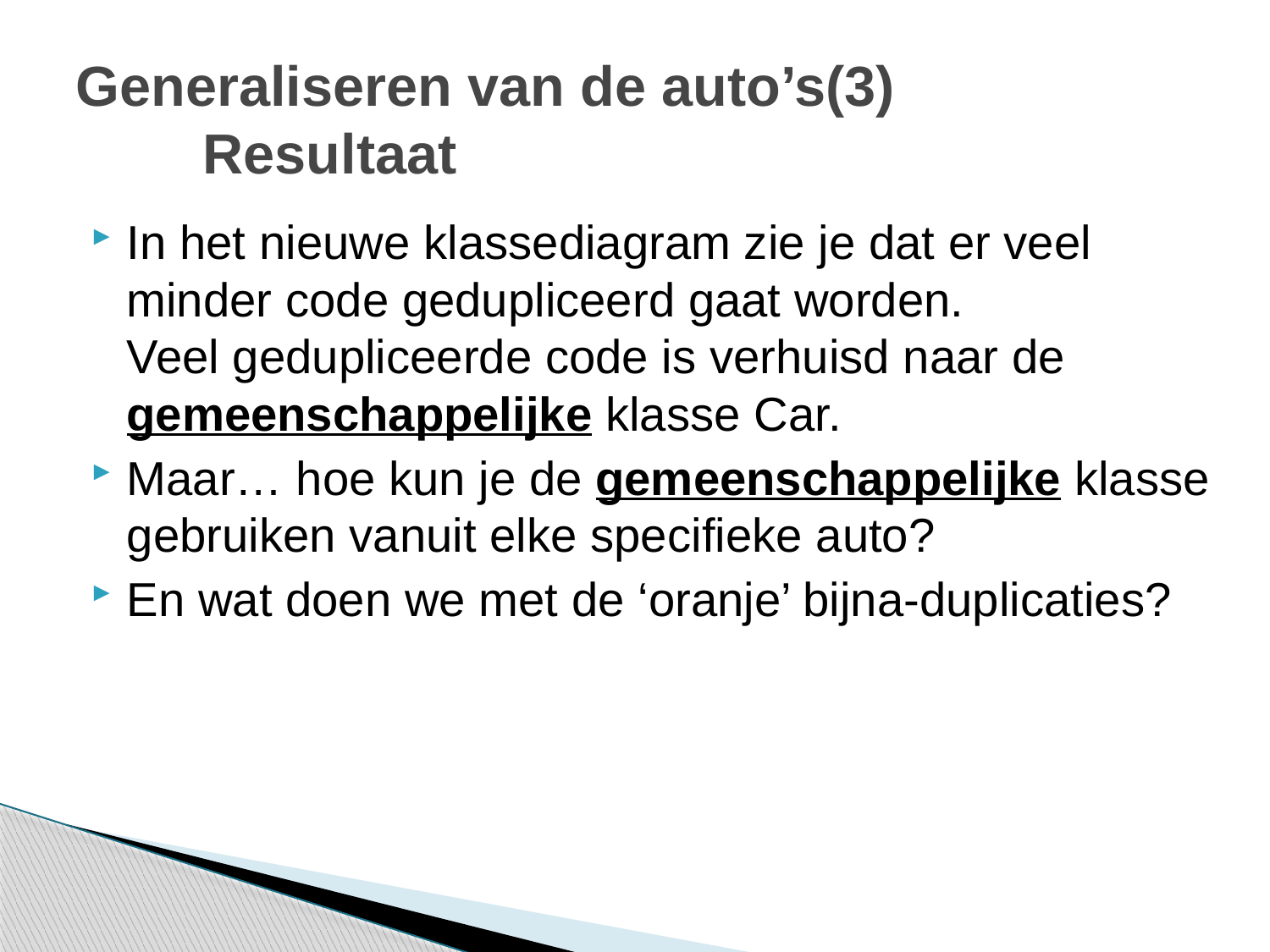

# Generaliseren van de auto’s(3) Resultaat
In het nieuwe klassediagram zie je dat er veel minder code gedupliceerd gaat worden.
Veel gedupliceerde code is verhuisd naar de gemeenschappelijke klasse Car.
Maar… hoe kun je de gemeenschappelijke klasse gebruiken vanuit elke specifieke auto?
En wat doen we met de ‘oranje’ bijna-duplicaties?